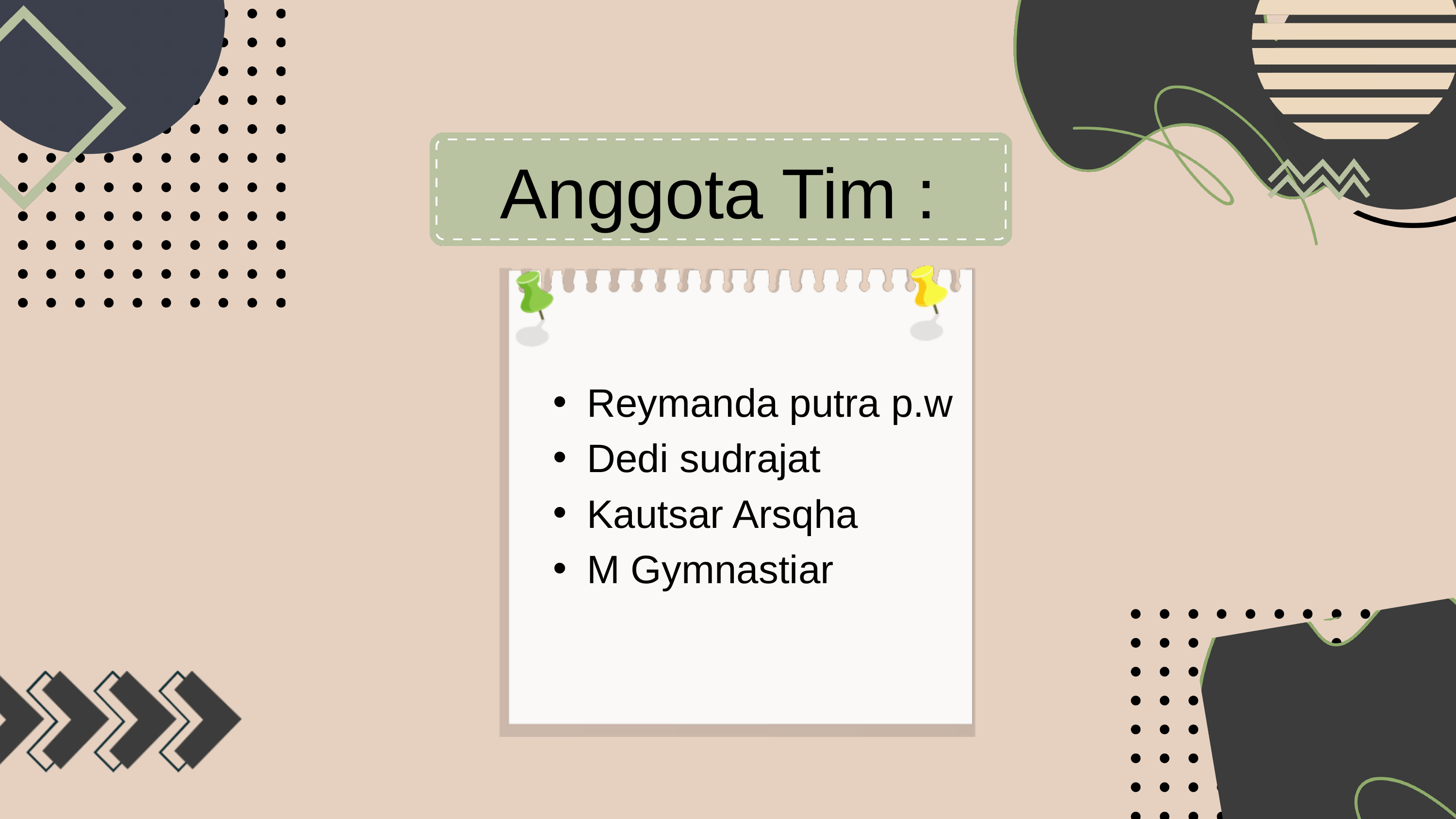

Anggota Tim :

Reymanda putra p.w
Dedi sudrajat
Kautsar Arsqha
M Gymnastiar